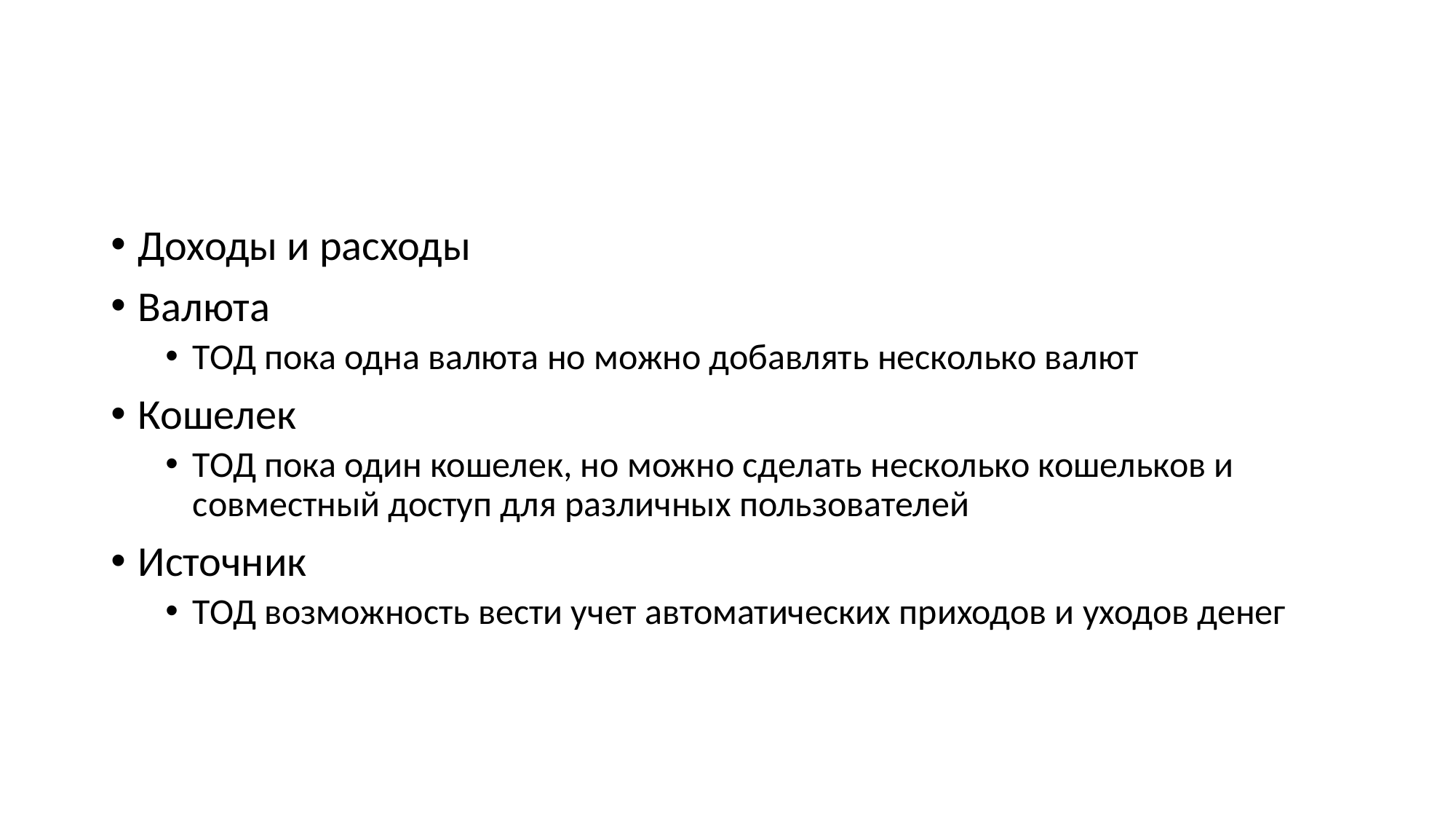

#
Доходы и расходы
Валюта
ТОД пока одна валюта но можно добавлять несколько валют
Кошелек
ТОД пока один кошелек, но можно сделать несколько кошельков и совместный доступ для различных пользователей
Источник
ТОД возможность вести учет автоматических приходов и уходов денег